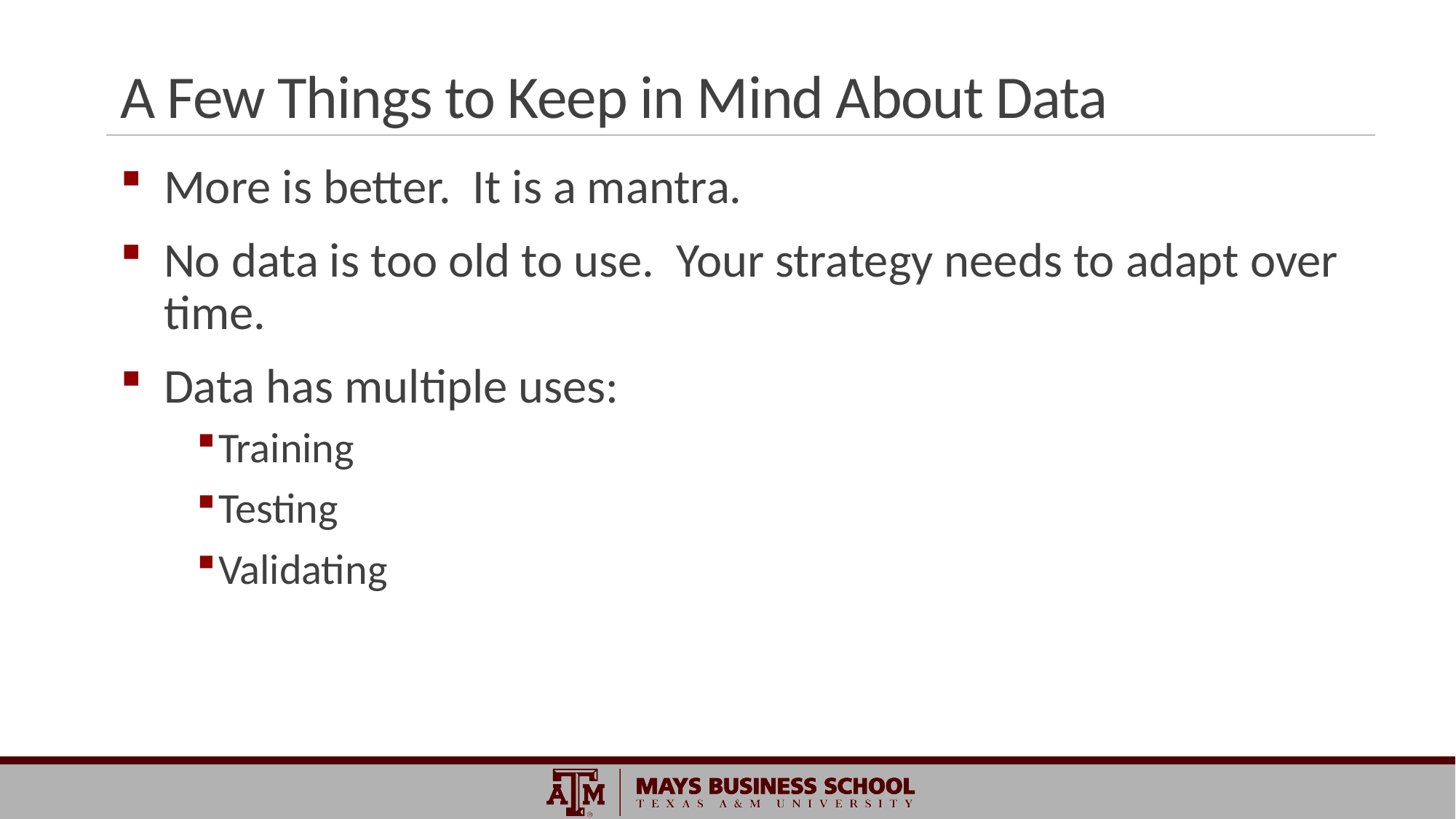

# A Few Things to Keep in Mind About Data
More is better.  It is a mantra.
No data is too old to use.  Your strategy needs to adapt over time.
Data has multiple uses:
Training
Testing
Validating